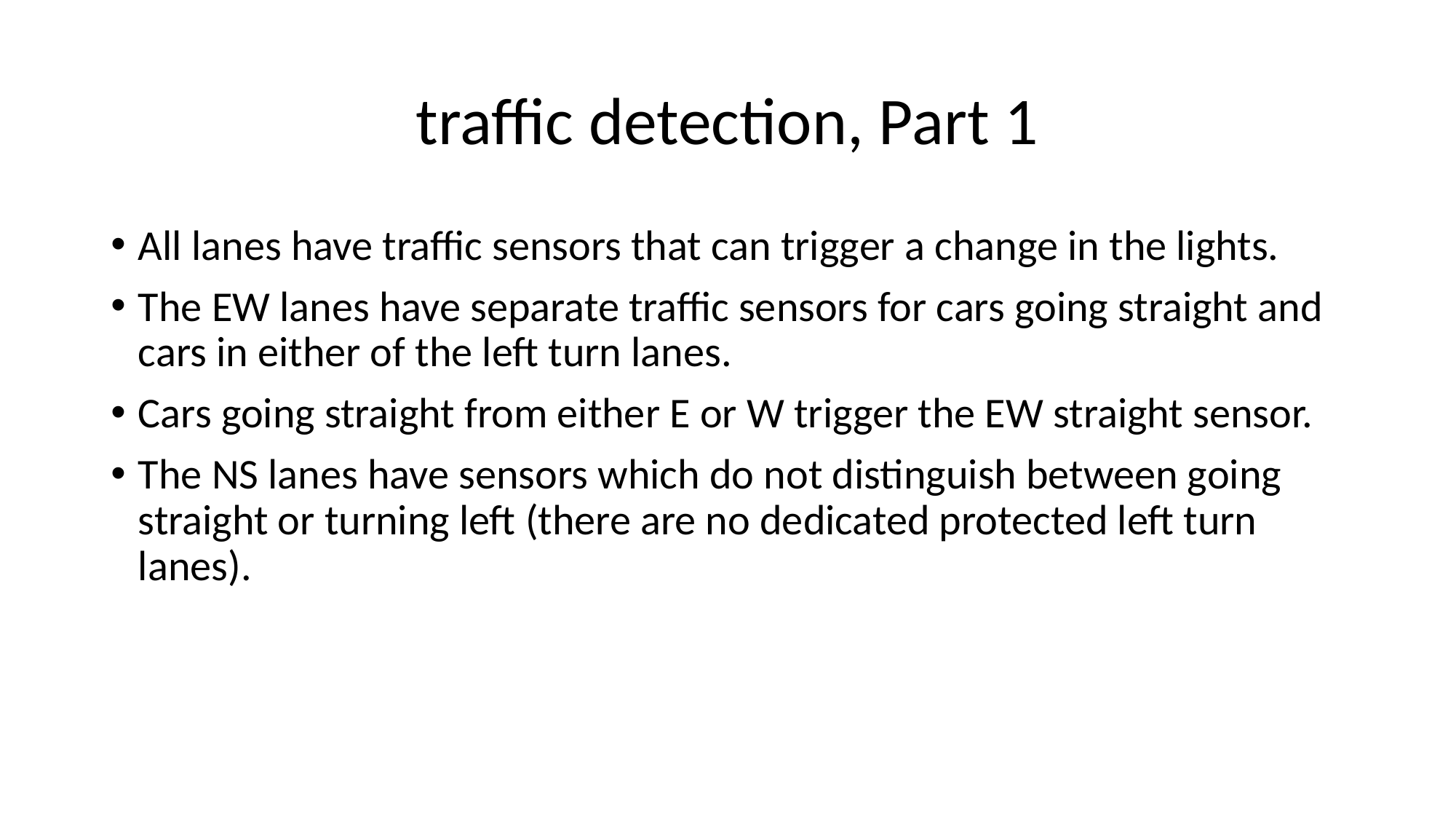

# traffic detection, Part 1
All lanes have traffic sensors that can trigger a change in the lights.
The EW lanes have separate traffic sensors for cars going straight and cars in either of the left turn lanes.
Cars going straight from either E or W trigger the EW straight sensor.
The NS lanes have sensors which do not distinguish between going straight or turning left (there are no dedicated protected left turn lanes).